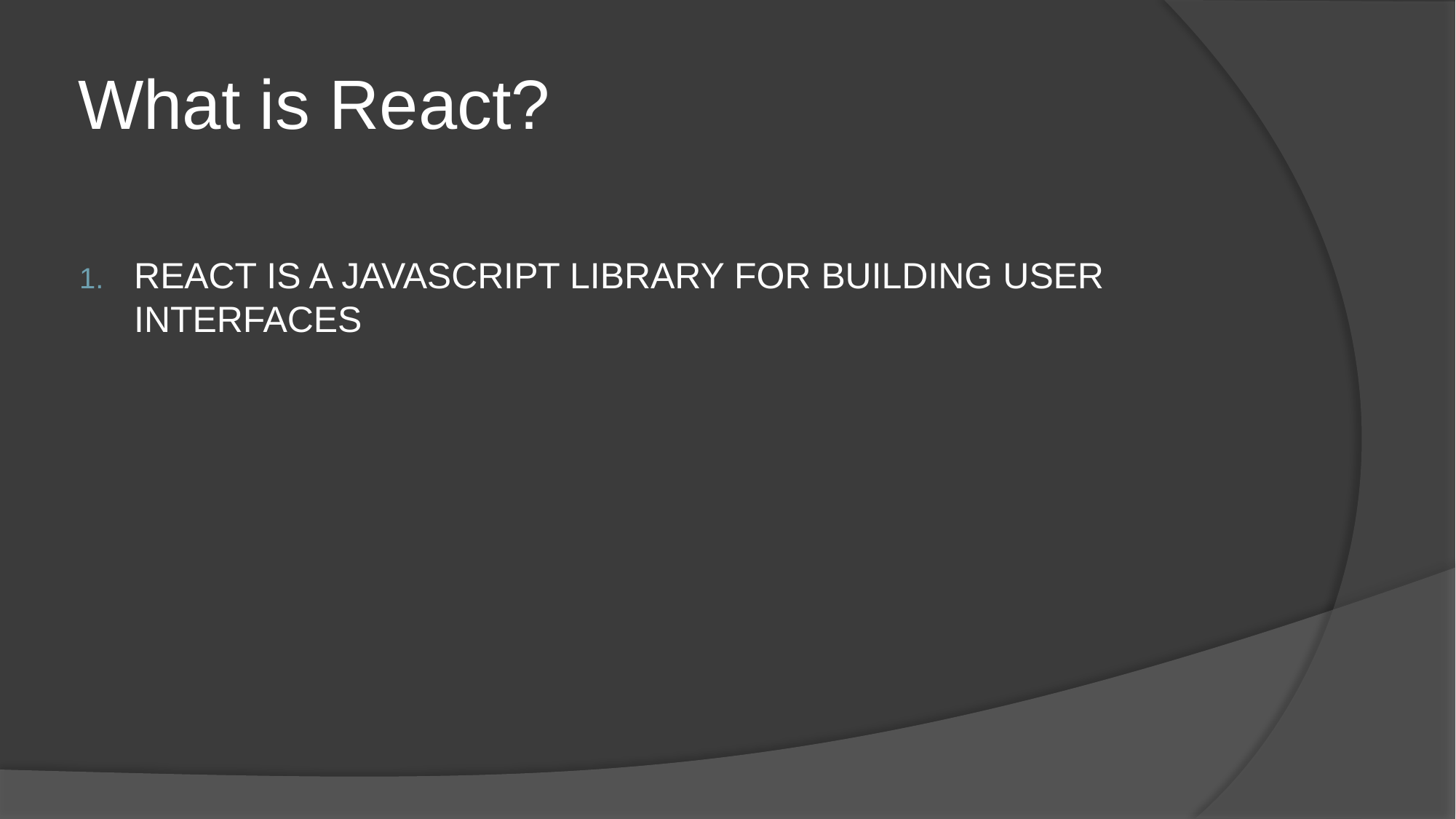

# What is React?
React Is A JAVASCRIPT LIBRARY FOR BUILDING USER INTERFACES